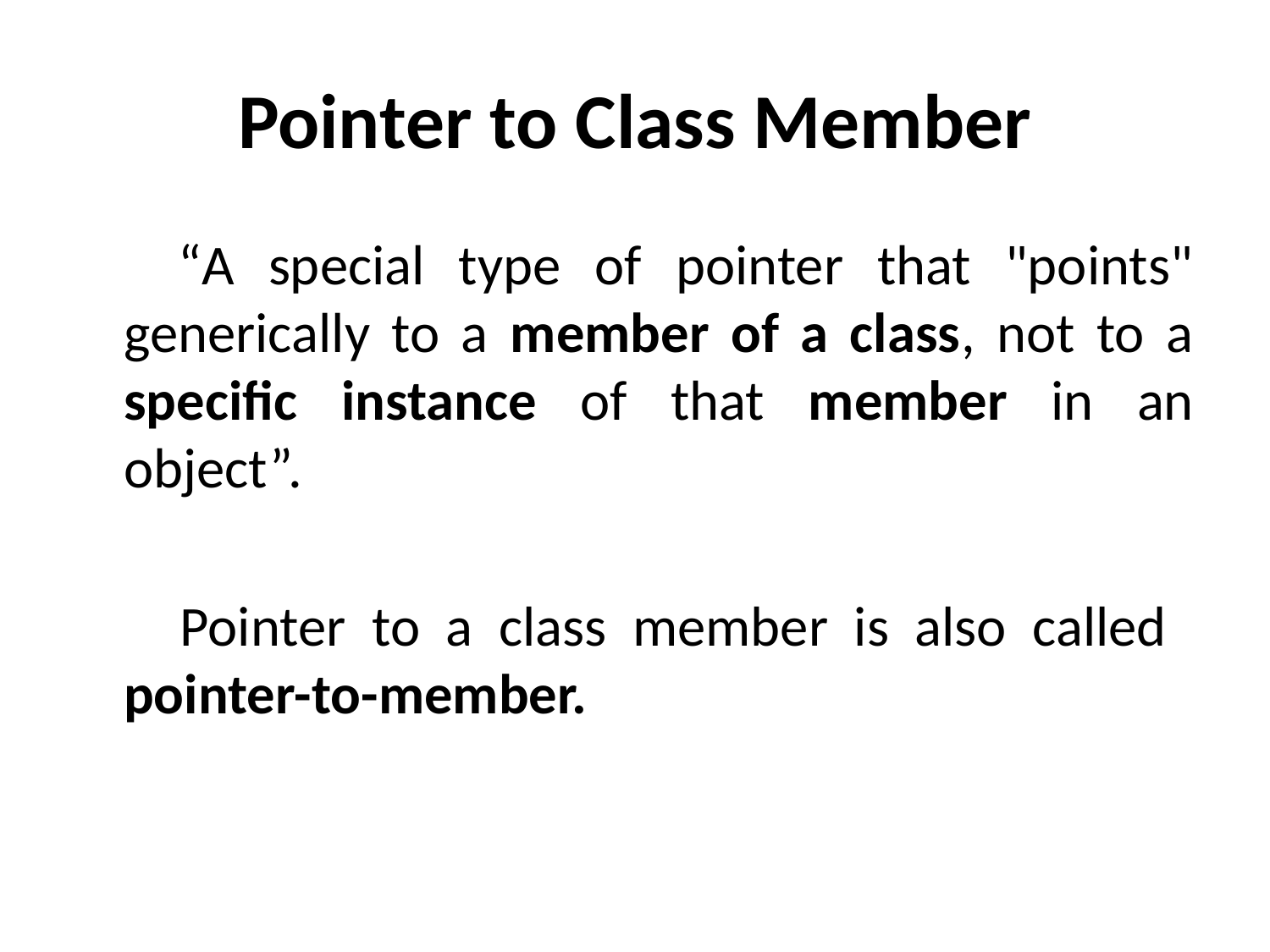

# Pointer to Class Member
   “A special type of pointer that "points" generically to a member of a class, not to a specific instance of that member in an object”.

    Pointer to a class member is also called  pointer-to-member.